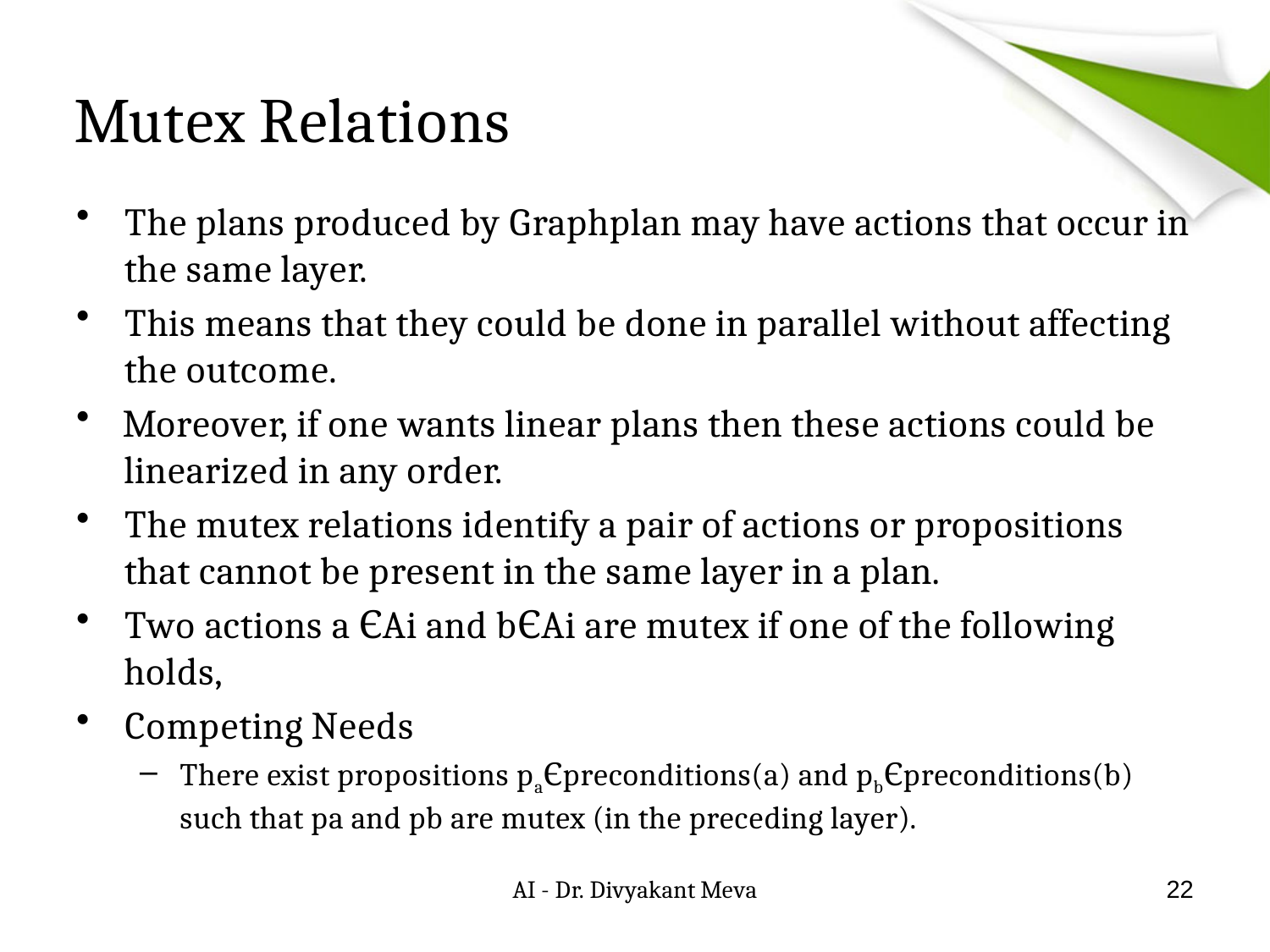

# Mutex Relations
The plans produced by Graphplan may have actions that occur in the same layer.
This means that they could be done in parallel without affecting the outcome.
Moreover, if one wants linear plans then these actions could be linearized in any order.
The mutex relations identify a pair of actions or propositions that cannot be present in the same layer in a plan.
Two actions a ЄAi and bЄAi are mutex if one of the following holds,
Competing Needs
There exist propositions paЄpreconditions(a) and pbЄpreconditions(b) such that pa and pb are mutex (in the preceding layer).

AI - Dr. Divyakant Meva
22